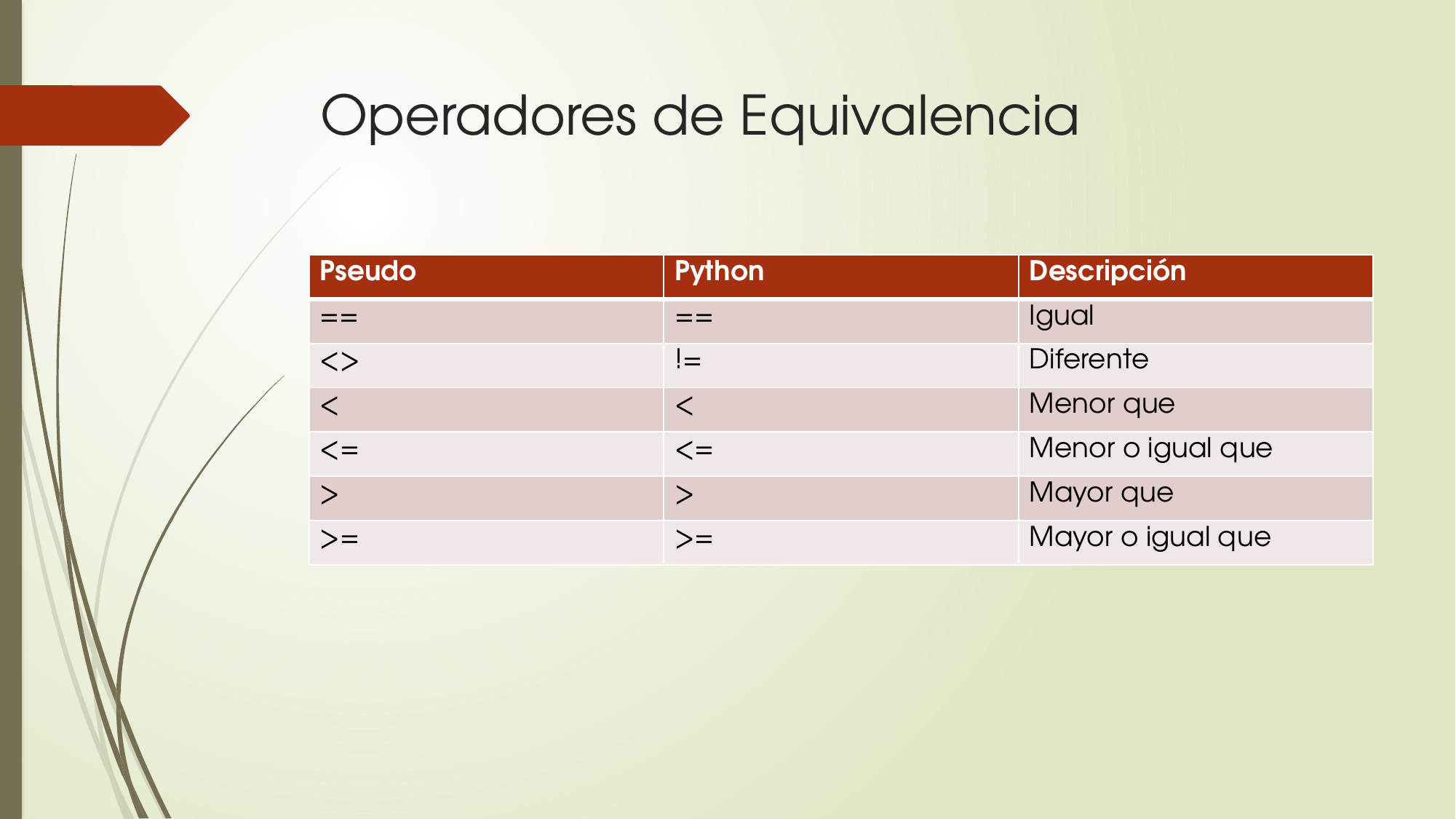

# Operadores de Equivalencia
| Pseudo | Python | Descripción |
| --- | --- | --- |
| == | == | Igual |
| <> | != | Diferente |
| < | < | Menor que |
| <= | <= | Menor o igual que |
| > | > | Mayor que |
| >= | >= | Mayor o igual que |